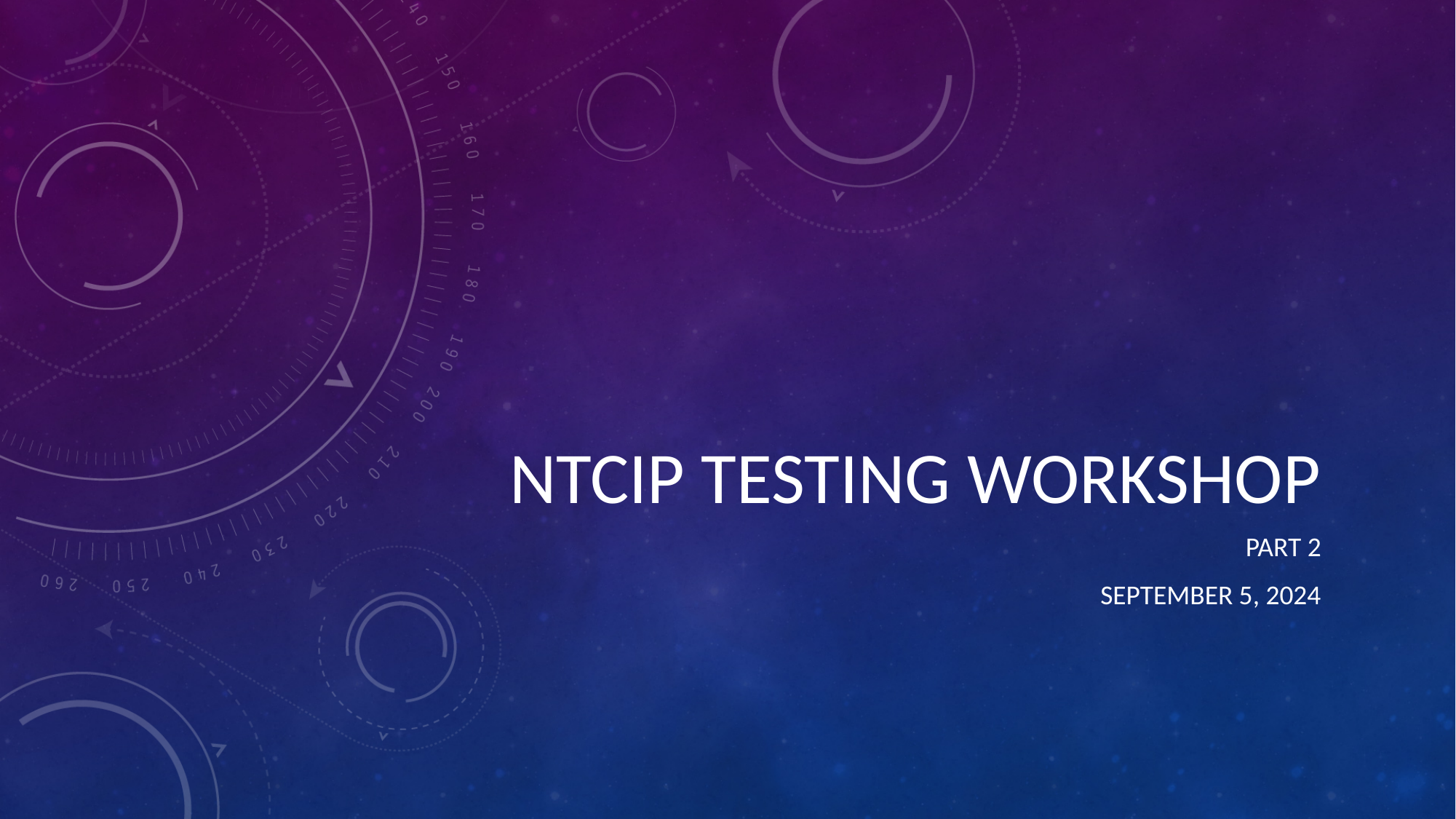

# NTCIP Testing Workshop
Part 2
September 5, 2024